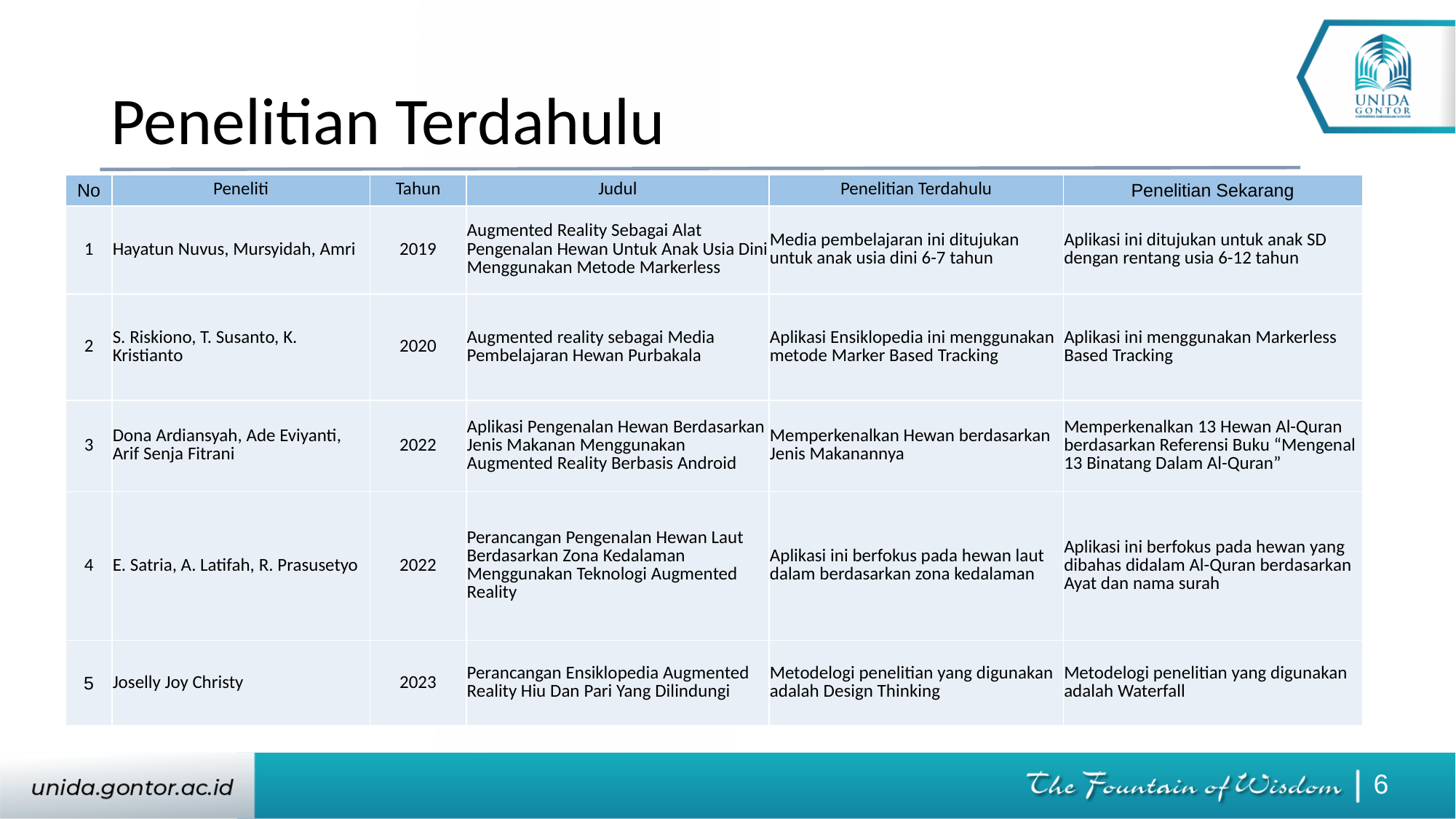

# Penelitian Terdahulu
| No | Peneliti | Tahun | Judul | Penelitian Terdahulu | Penelitian Sekarang |
| --- | --- | --- | --- | --- | --- |
| 1 | Hayatun Nuvus, Mursyidah, Amri | 2019 | Augmented Reality Sebagai Alat Pengenalan Hewan Untuk Anak Usia Dini Menggunakan Metode Markerless | Media pembelajaran ini ditujukan untuk anak usia dini 6-7 tahun | Aplikasi ini ditujukan untuk anak SD dengan rentang usia 6-12 tahun |
| 2 | S. Riskiono, T. Susanto, K. Kristianto | 2020 | Augmented reality sebagai Media Pembelajaran Hewan Purbakala | Aplikasi Ensiklopedia ini menggunakan metode Marker Based Tracking | Aplikasi ini menggunakan Markerless Based Tracking |
| 3 | Dona Ardiansyah, Ade Eviyanti, Arif Senja Fitrani | 2022 | Aplikasi Pengenalan Hewan Berdasarkan Jenis Makanan Menggunakan Augmented Reality Berbasis Android | Memperkenalkan Hewan berdasarkan Jenis Makanannya | Memperkenalkan 13 Hewan Al-Quran berdasarkan Referensi Buku “Mengenal 13 Binatang Dalam Al-Quran” |
| 4 | E. Satria, A. Latifah, R. Prasusetyo | 2022 | Perancangan Pengenalan Hewan Laut Berdasarkan Zona Kedalaman Menggunakan Teknologi Augmented Reality | Aplikasi ini berfokus pada hewan laut dalam berdasarkan zona kedalaman | Aplikasi ini berfokus pada hewan yang dibahas didalam Al-Quran berdasarkan Ayat dan nama surah |
| 5 | Joselly Joy Christy | 2023 | Perancangan Ensiklopedia Augmented Reality Hiu Dan Pari Yang Dilindungi | Metodelogi penelitian yang digunakan adalah Design Thinking | Metodelogi penelitian yang digunakan adalah Waterfall |
6